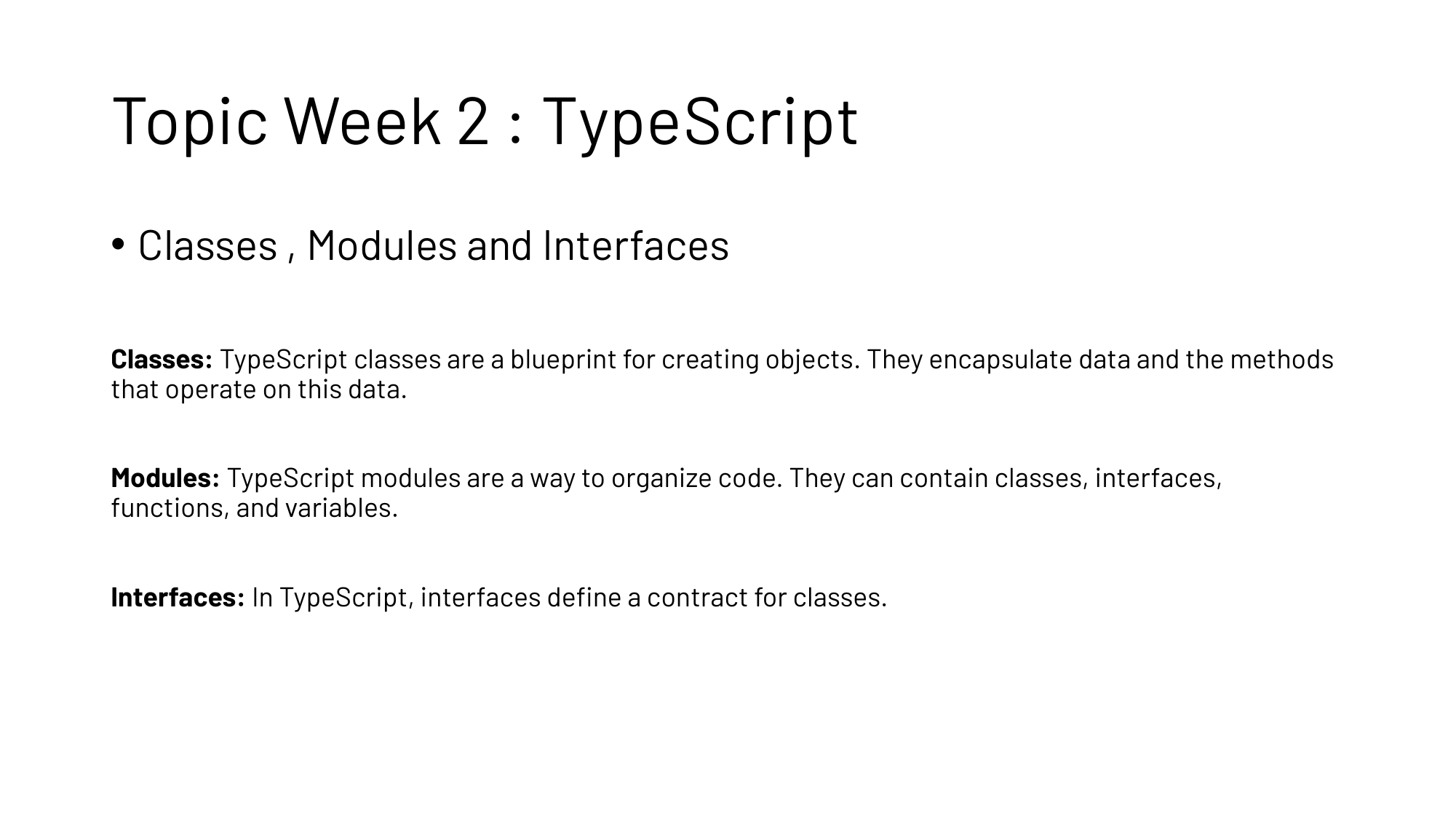

# Topic Week 2 : TypeScript
Classes , Modules and Interfaces

Classes: TypeScript classes are a blueprint for creating objects. They encapsulate data and the methods that operate on this data.

Modules: TypeScript modules are a way to organize code. They can contain classes, interfaces, functions, and variables.

Interfaces: In TypeScript, interfaces define a contract for classes.